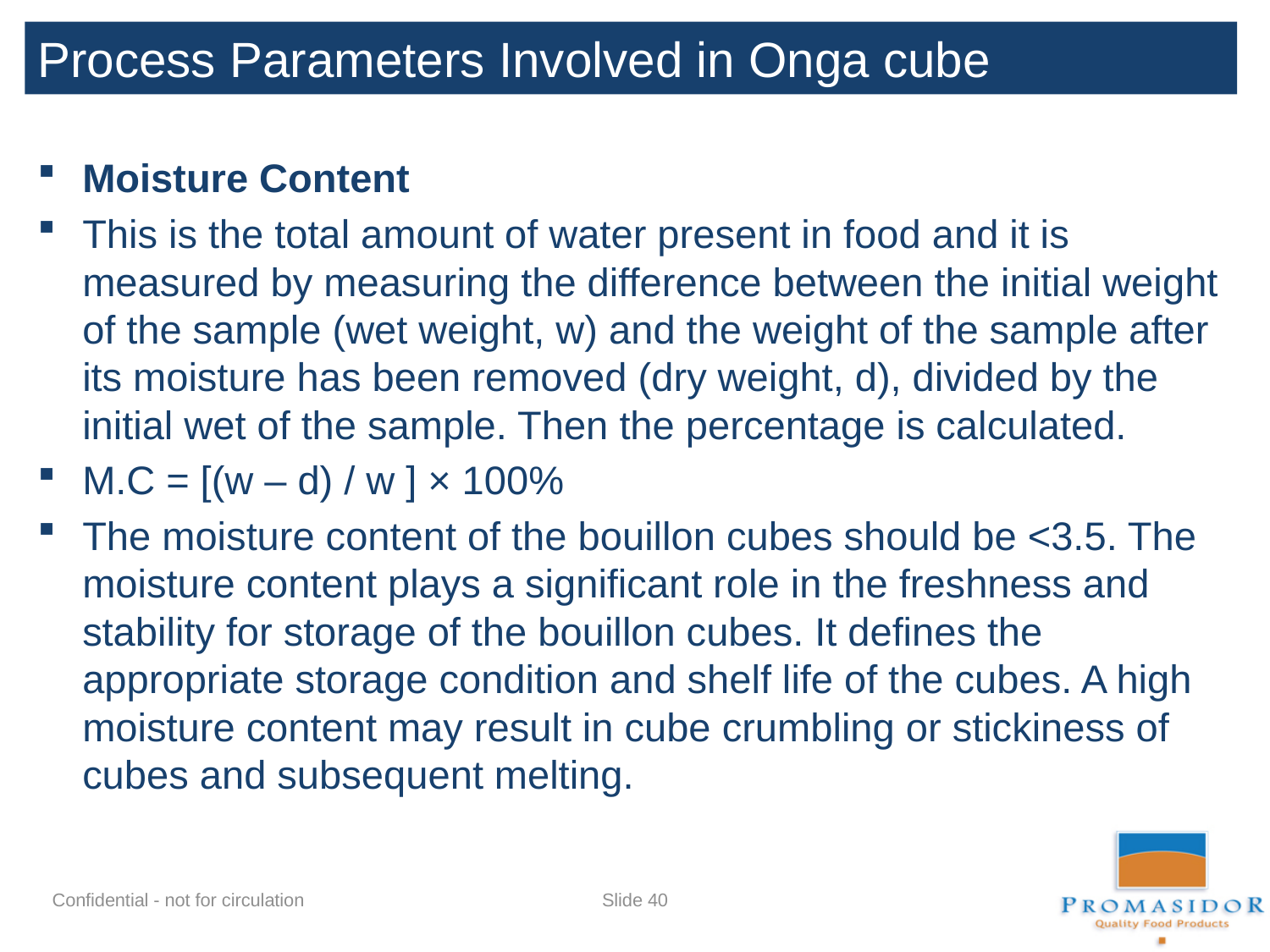

Process Parameters Involved in Onga cube production
Moisture Content
This is the total amount of water present in food and it is measured by measuring the difference between the initial weight of the sample (wet weight, w) and the weight of the sample after its moisture has been removed (dry weight, d), divided by the initial wet of the sample. Then the percentage is calculated.
M.C = [(w – d) / w ] × 100%
The moisture content of the bouillon cubes should be <3.5. The moisture content plays a significant role in the freshness and stability for storage of the bouillon cubes. It defines the appropriate storage condition and shelf life of the cubes. A high moisture content may result in cube crumbling or stickiness of cubes and subsequent melting.

Slide 40
Confidential - not for circulation